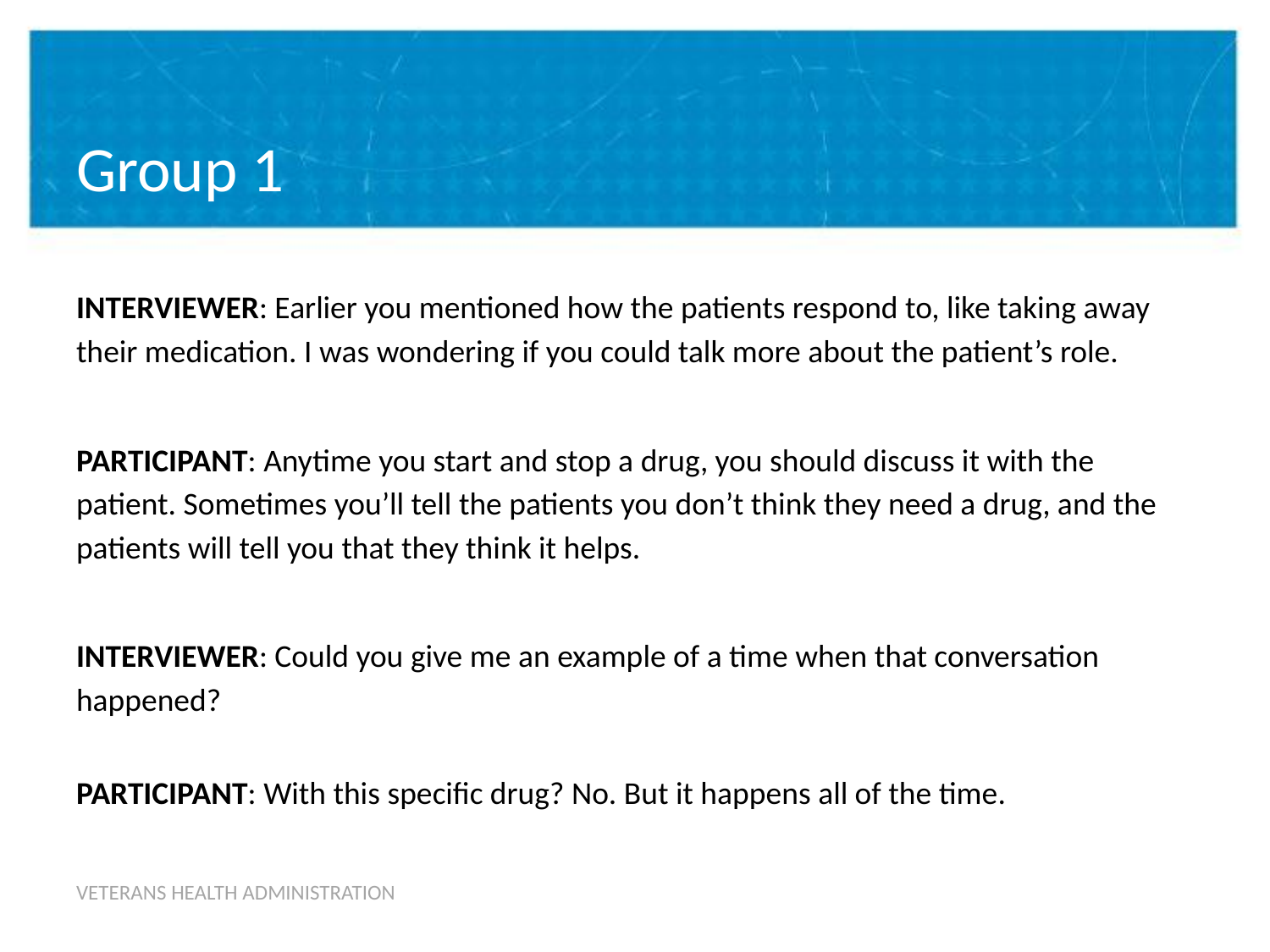

# Group 1
INTERVIEWER: Earlier you mentioned how the patients respond to, like taking away their medication. I was wondering if you could talk more about the patient’s role.

PARTICIPANT: Anytime you start and stop a drug, you should discuss it with the patient. Sometimes you’ll tell the patients you don’t think they need a drug, and the patients will tell you that they think it helps.

INTERVIEWER: Could you give me an example of a time when that conversation happened?

PARTICIPANT: With this specific drug? No. But it happens all of the time.